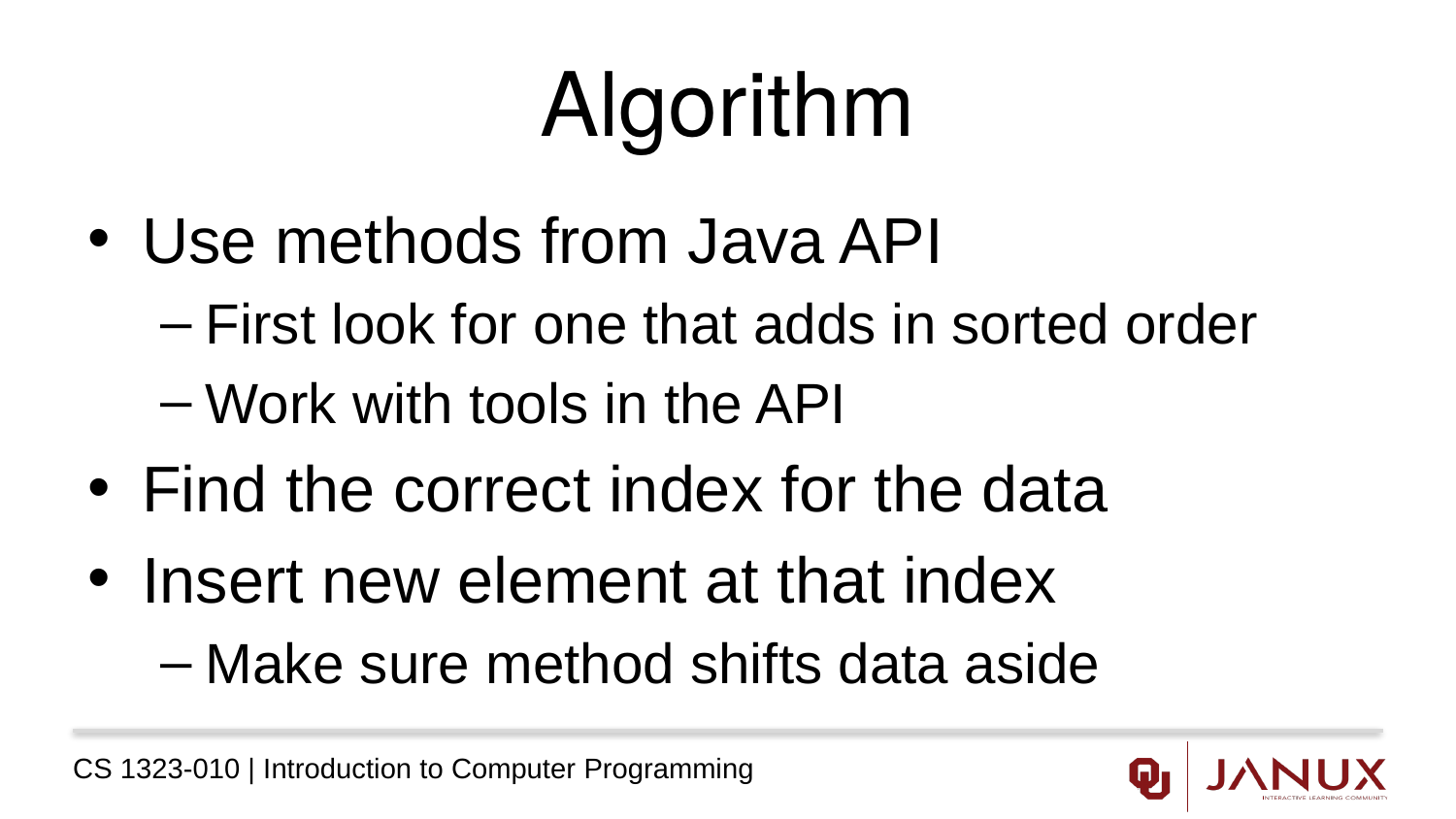

# Algorithm
Use methods from Java API
First look for one that adds in sorted order
Work with tools in the API
Find the correct index for the data
Insert new element at that index
Make sure method shifts data aside